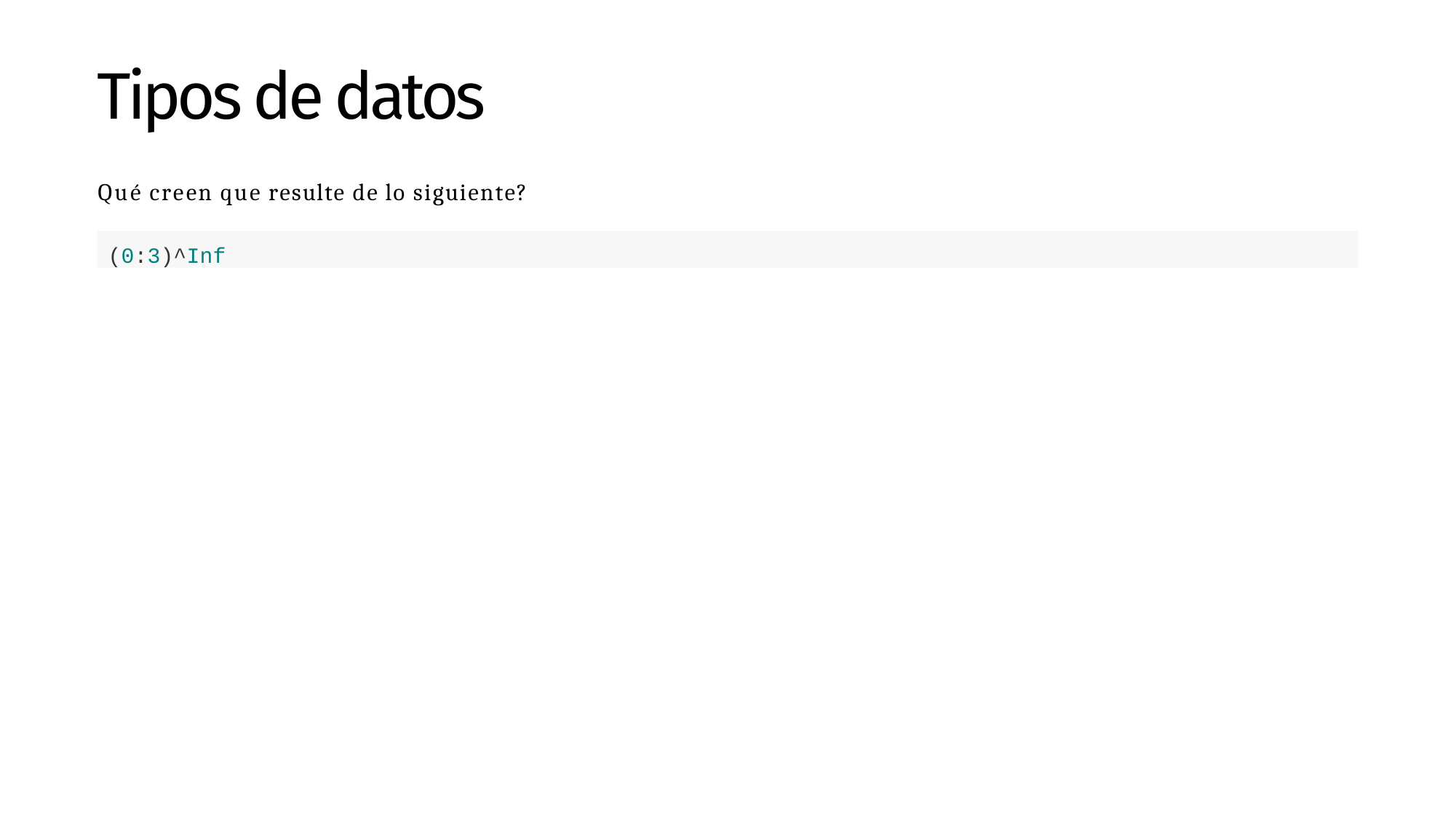

Tipos de datos
Qué creen que resulte de lo siguiente?
(0:3)^Inf